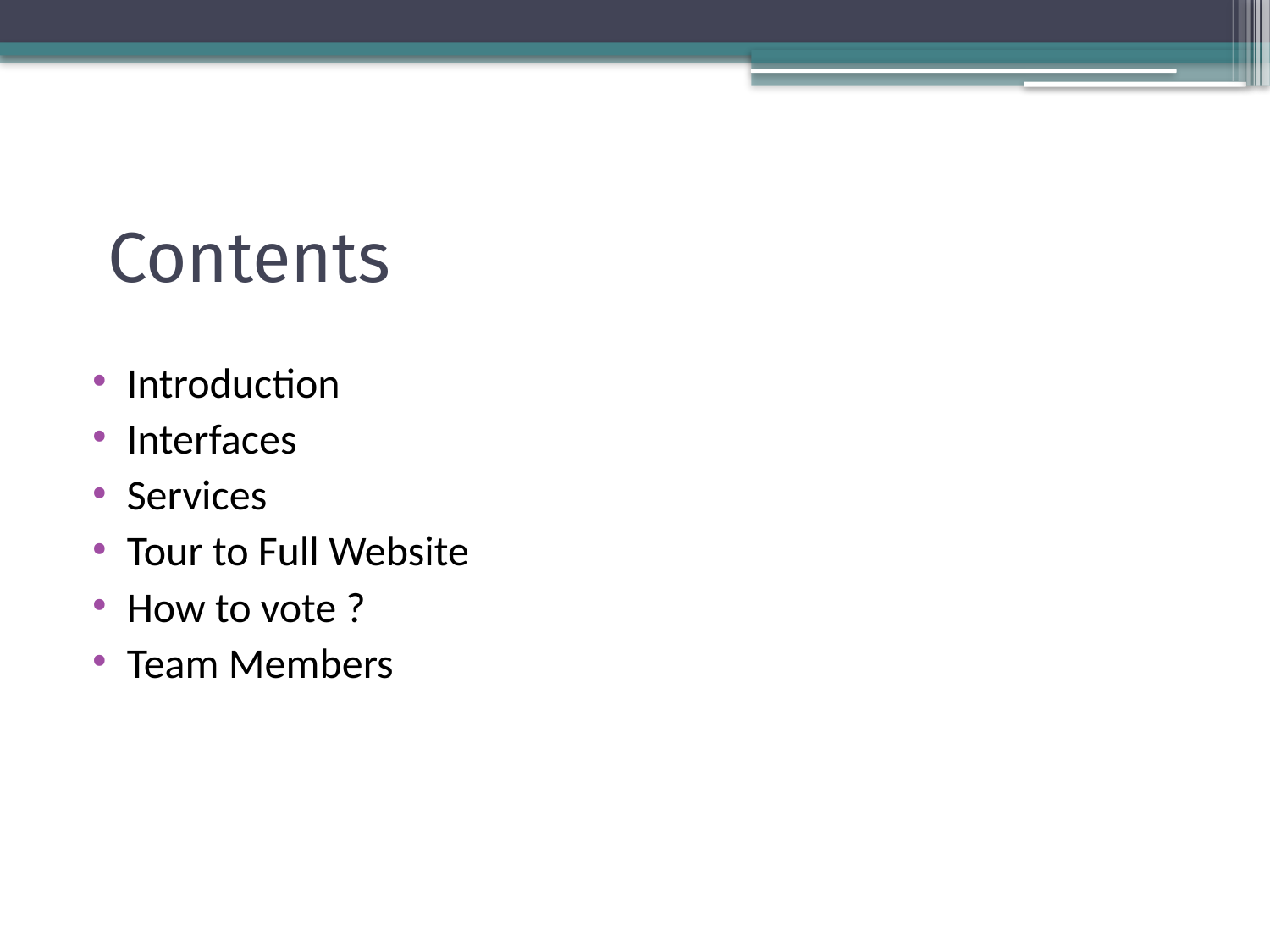

# Contents
Introduction
Interfaces
Services
Tour to Full Website
How to vote ?
Team Members